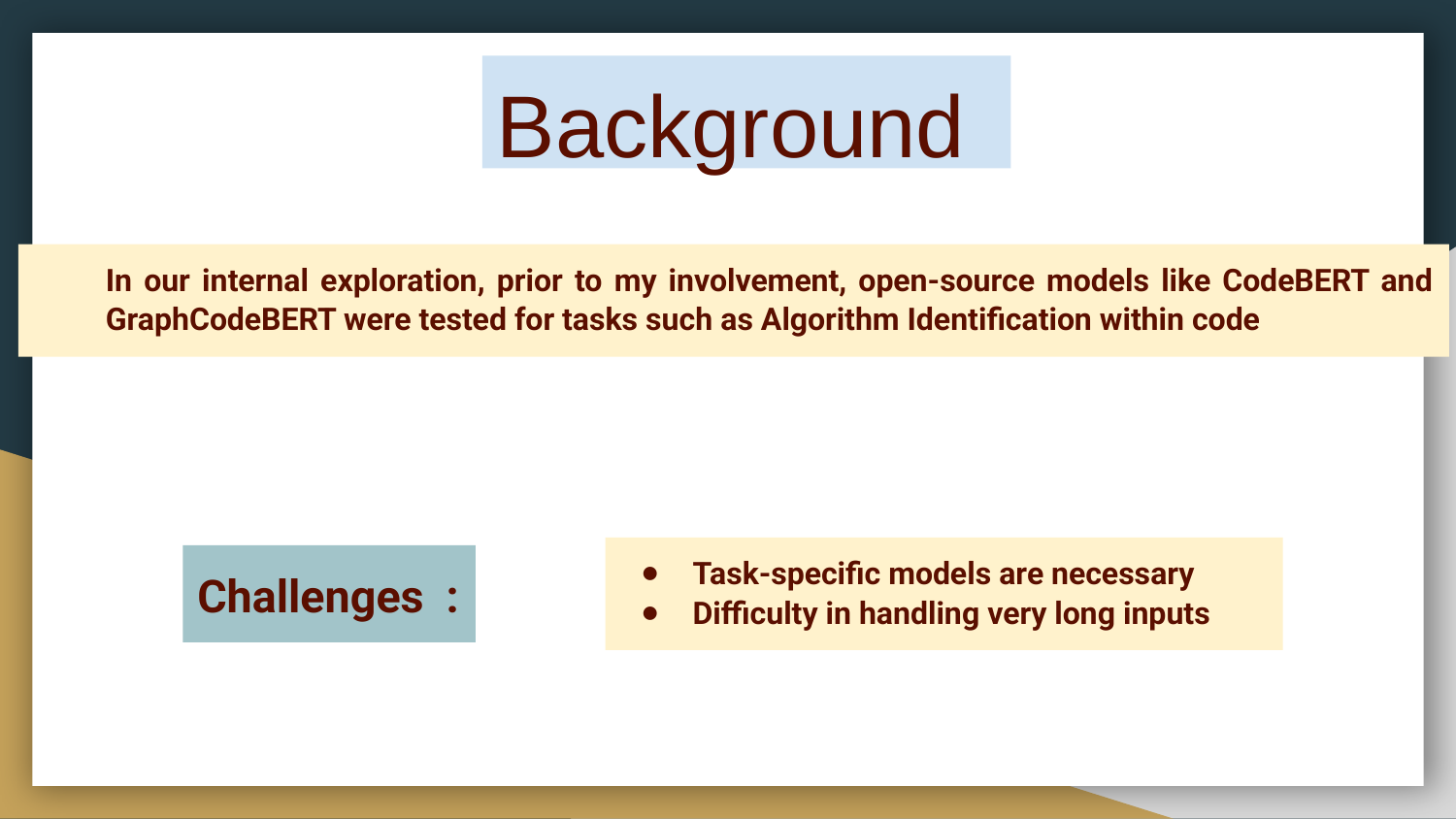

# Background
In our internal exploration, prior to my involvement, open-source models like CodeBERT and GraphCodeBERT were tested for tasks such as Algorithm Identification within code

Task-specific models are necessary
Difficulty in handling very long inputs

Challenges  :